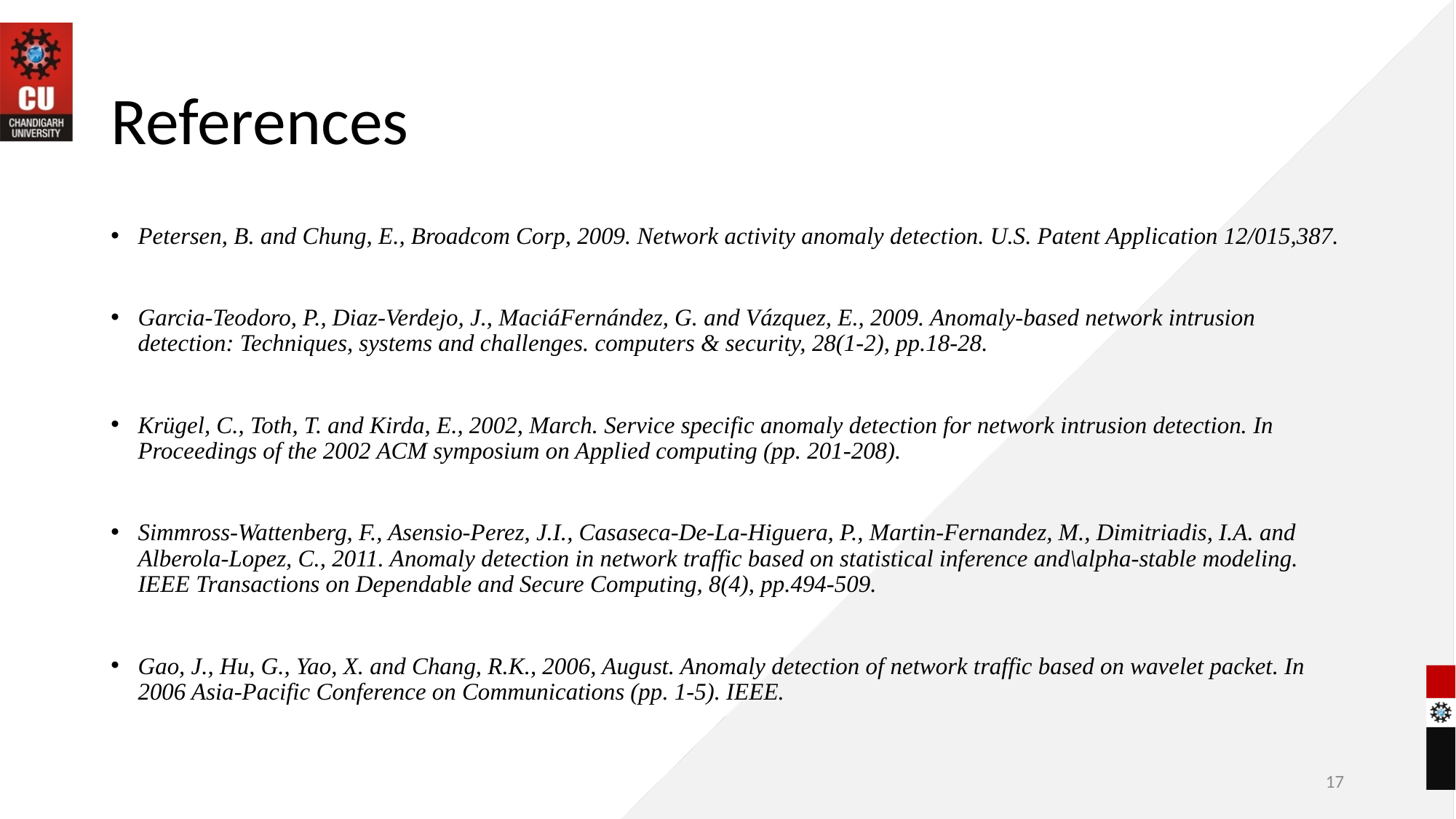

# References
Petersen, B. and Chung, E., Broadcom Corp, 2009. Network activity anomaly detection. U.S. Patent Application 12/015,387.

Garcia-Teodoro, P., Diaz-Verdejo, J., MaciáFernández, G. and Vázquez, E., 2009. Anomaly-based network intrusion detection: Techniques, systems and challenges. computers & security, 28(1-2), pp.18-28.

Krügel, C., Toth, T. and Kirda, E., 2002, March. Service specific anomaly detection for network intrusion detection. In Proceedings of the 2002 ACM symposium on Applied computing (pp. 201-208).

Simmross-Wattenberg, F., Asensio-Perez, J.I., Casaseca-De-La-Higuera, P., Martin-Fernandez, M., Dimitriadis, I.A. and Alberola-Lopez, C., 2011. Anomaly detection in network traffic based on statistical inference and\alpha-stable modeling. IEEE Transactions on Dependable and Secure Computing, 8(4), pp.494-509.

Gao, J., Hu, G., Yao, X. and Chang, R.K., 2006, August. Anomaly detection of network traffic based on wavelet packet. In 2006 Asia-Pacific Conference on Communications (pp. 1-5). IEEE.

17